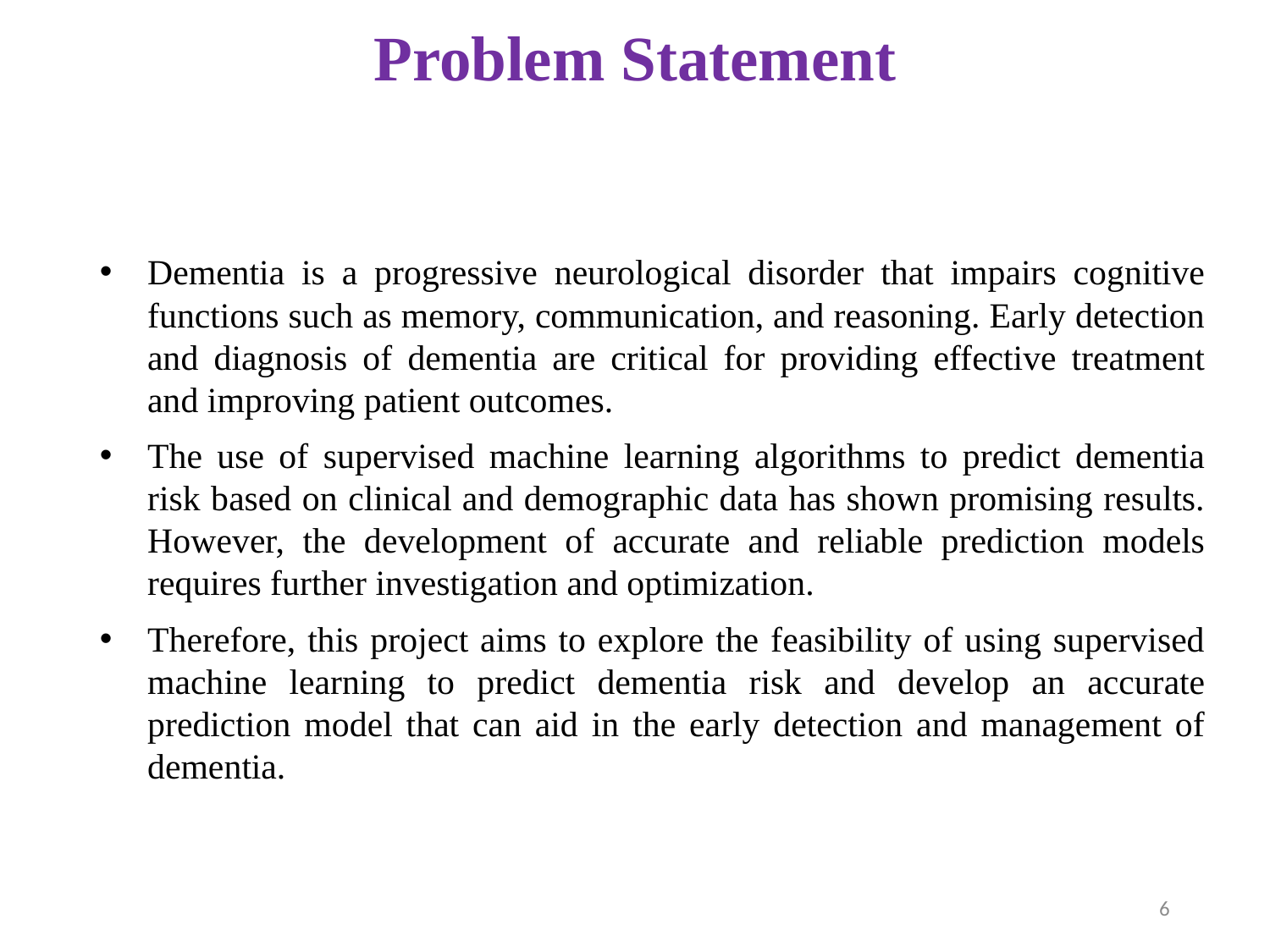

# Problem Statement
Dementia is a progressive neurological disorder that impairs cognitive functions such as memory, communication, and reasoning. Early detection and diagnosis of dementia are critical for providing effective treatment and improving patient outcomes.
The use of supervised machine learning algorithms to predict dementia risk based on clinical and demographic data has shown promising results. However, the development of accurate and reliable prediction models requires further investigation and optimization.
Therefore, this project aims to explore the feasibility of using supervised machine learning to predict dementia risk and develop an accurate prediction model that can aid in the early detection and management of dementia.
6